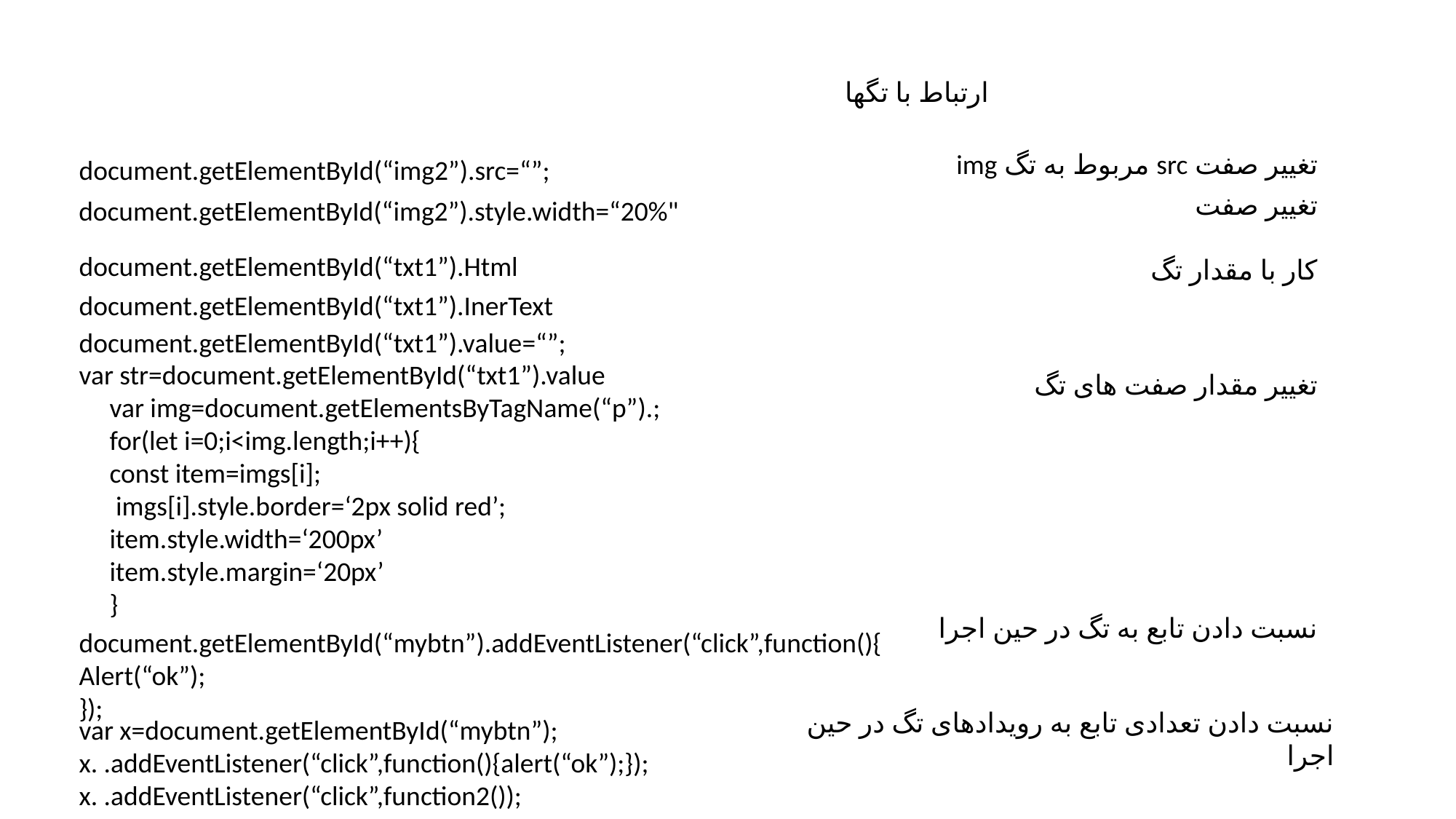

ارتباط با تگها
تغییر صفت src مربوط به تگ img
document.getElementById(“img2”).src=“”;
تغییر صفت
document.getElementById(“img2”).style.width=“20%"
document.getElementById(“txt1”).Html
کار با مقدار تگ
document.getElementById(“txt1”).InerText
document.getElementById(“txt1”).value=“”;
var str=document.getElementById(“txt1”).value
تغییر مقدار صفت های تگ
var img=document.getElementsByTagName(“p”).;
for(let i=0;i<img.length;i++){
const item=imgs[i];
 imgs[i].style.border=‘2px solid red’;
item.style.width=‘200px’
item.style.margin=‘20px’
}
نسبت دادن تابع به تگ در حین اجرا
document.getElementById(“mybtn”).addEventListener(“click”,function(){
Alert(“ok”);
});
نسبت دادن تعدادی تابع به رویدادهای تگ در حین اجرا
var x=document.getElementById(“mybtn”);
x. .addEventListener(“click”,function(){alert(“ok”);});
x. .addEventListener(“click”,function2());